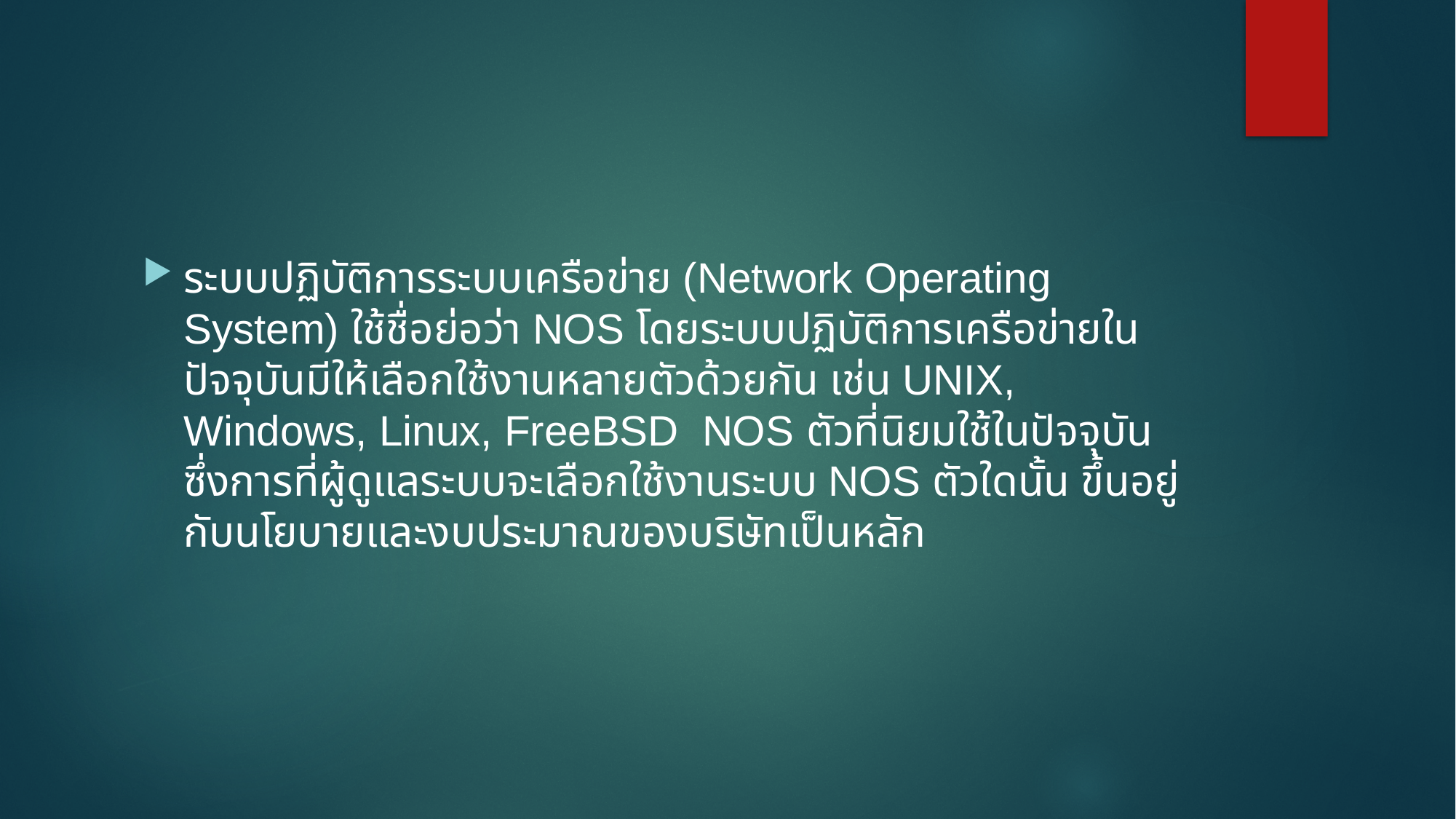

#
ระบบปฏิบัติการระบบเครือข่าย (Network Operating System) ใช้ชื่อย่อว่า NOS โดยระบบปฏิบัติการเครือข่ายในปัจจุบันมีให้เลือกใช้งานหลายตัวด้วยกัน เช่น UNIX, Windows, Linux, FreeBSD  NOS ตัวที่นิยมใช้ในปัจจุบัน  ซึ่งการที่ผู้ดูแลระบบจะเลือกใช้งานระบบ NOS ตัวใดนั้น ขึ้นอยู่กับนโยบายและงบประมาณของบริษัทเป็นหลัก